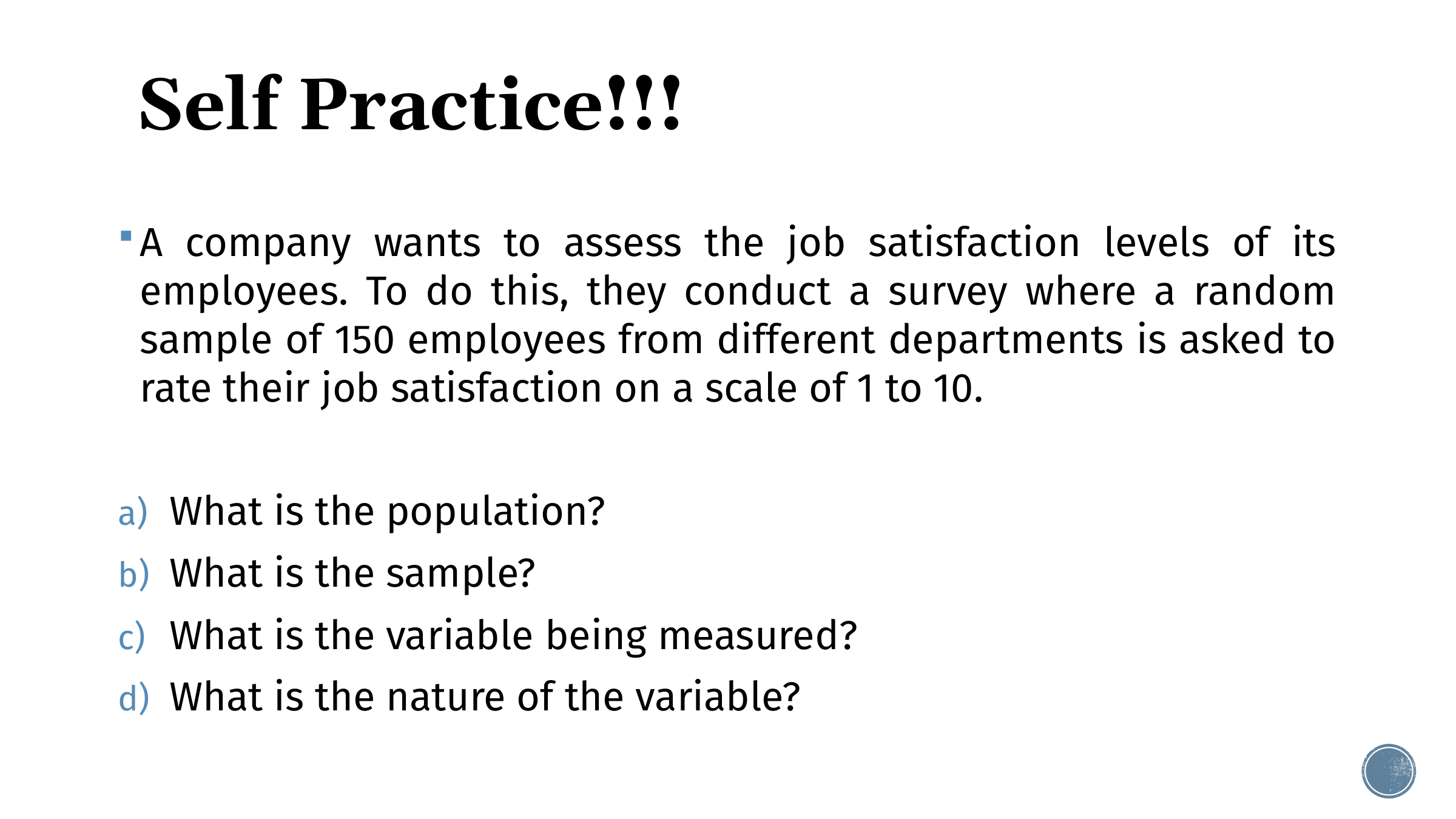

# Self Practice!!!
A company wants to assess the job satisfaction levels of its employees. To do this, they conduct a survey where a random sample of 150 employees from different departments is asked to rate their job satisfaction on a scale of 1 to 10.

What is the population?
What is the sample?
What is the variable being measured?
What is the nature of the variable?